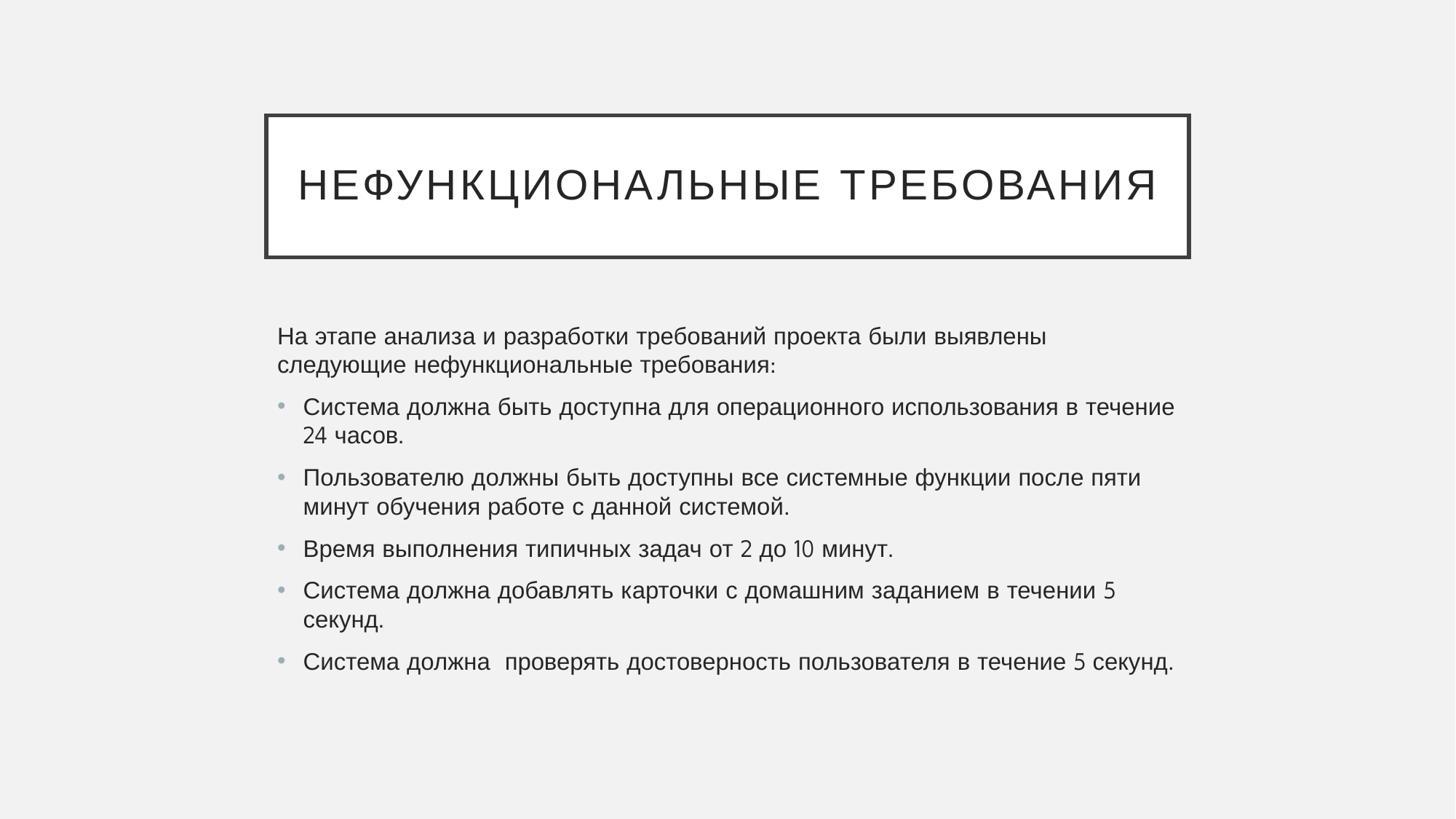

# Нефункциональные требования
На этапе анализа и разработки требований проекта были выявлены следующие нефункциональные требования:
Система должна быть доступна для операционного использования в течение 24 часов.
Пользователю должны быть доступны все системные функции после пяти минут обучения работе с данной системой.
Время выполнения типичных задач от 2 до 10 минут.
Система должна добавлять карточки с домашним заданием в течении 5 секунд.
Система должна  проверять достоверность пользователя в течение 5 секунд.